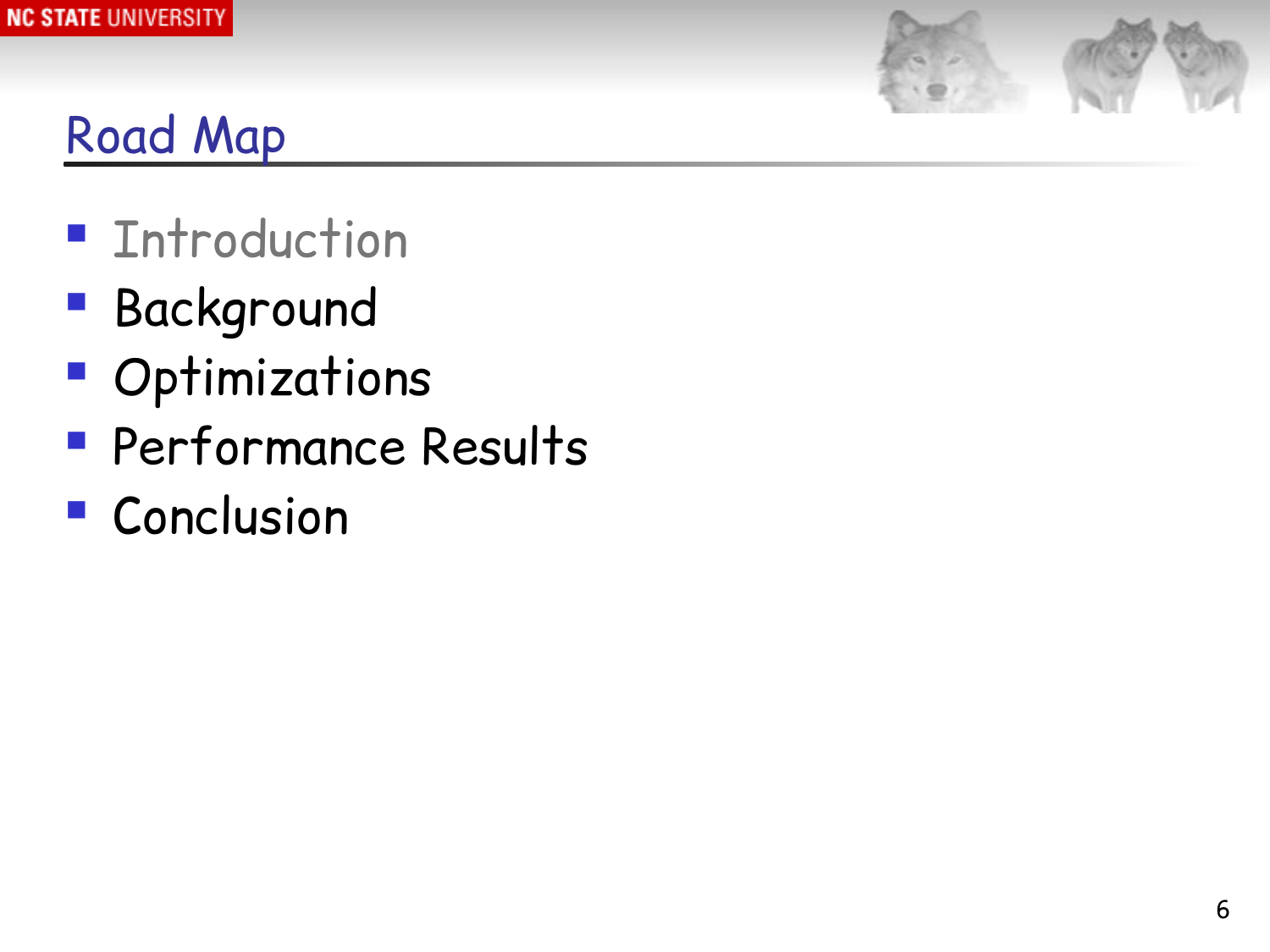

# Road Map
Introduction
Background
Optimizations
Performance Results
Conclusion
6